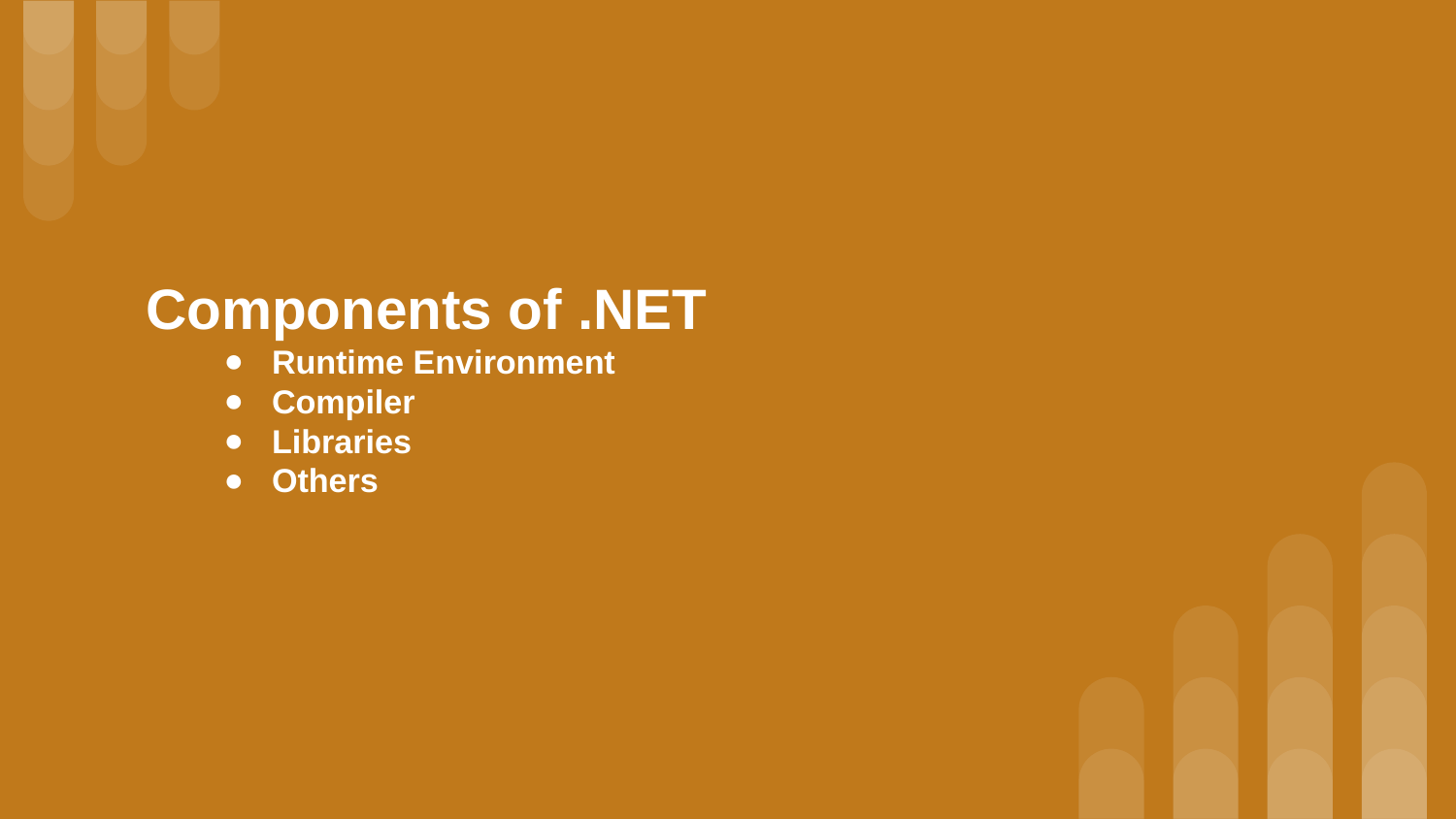

# Components of .NET
Runtime Environment
Compiler
Libraries
Others